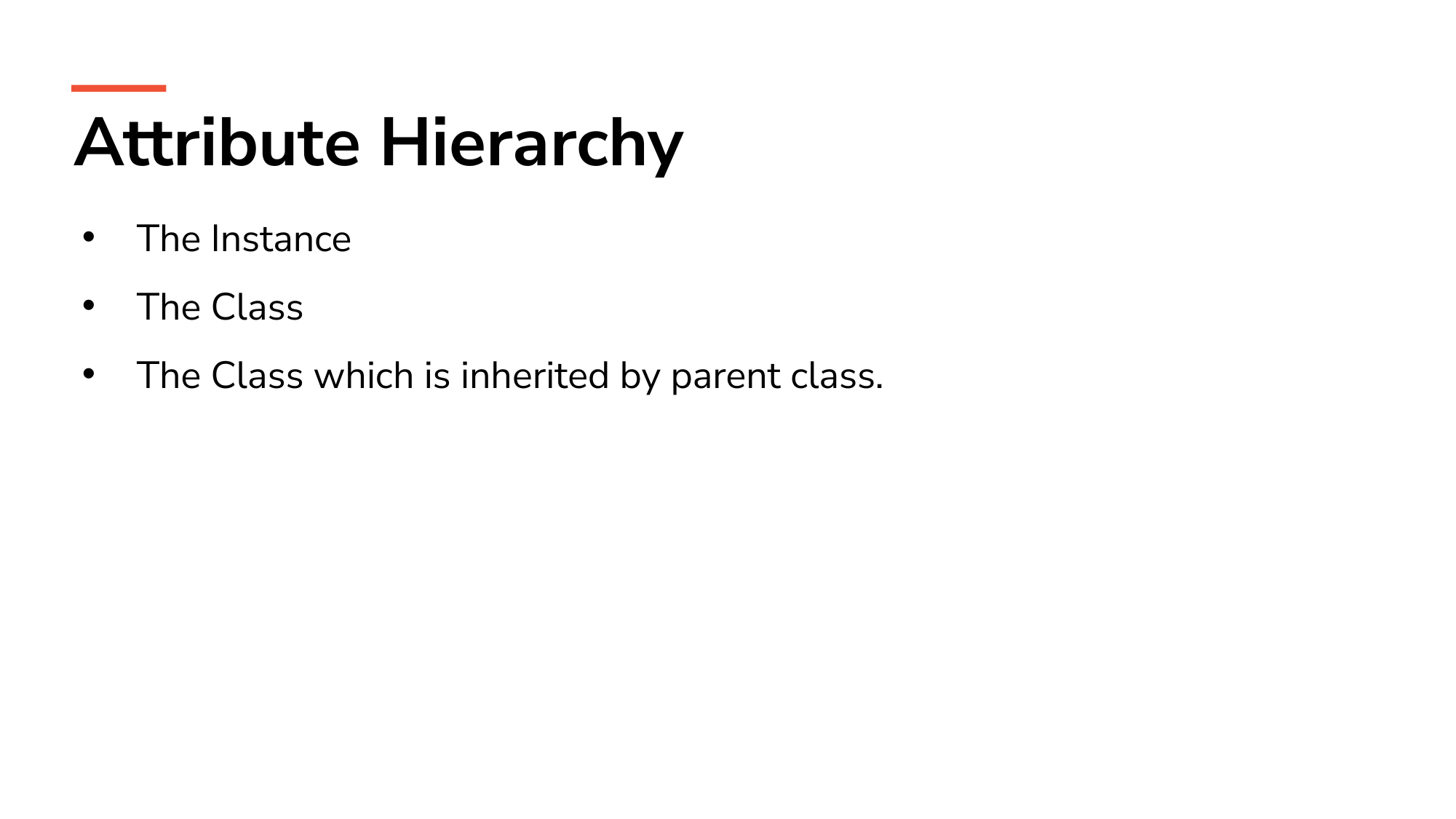

Attribute Hierarchy
The Instance
The Class
The Class which is inherited by parent class.